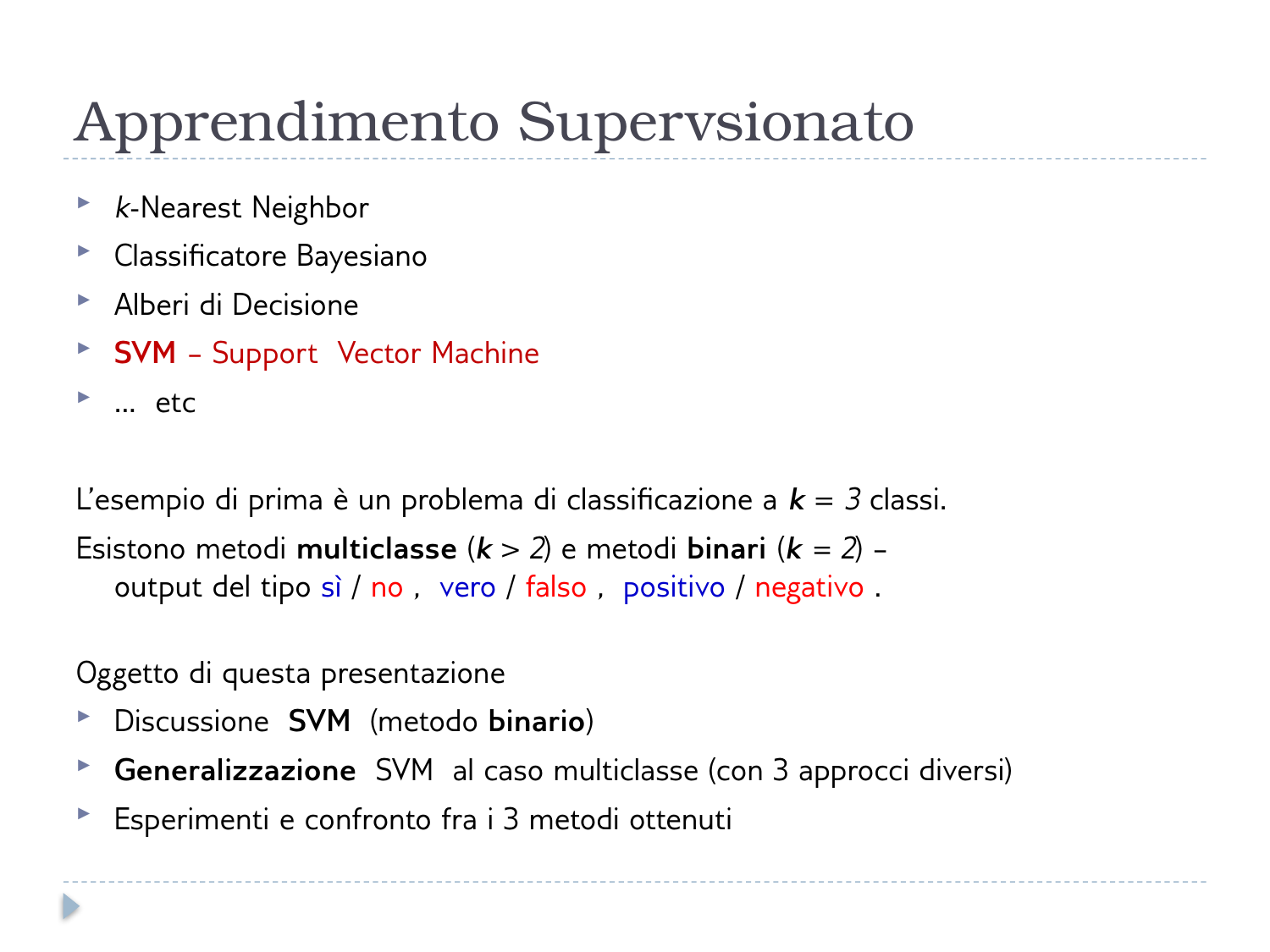

# Apprendimento Supervsionato
k-Nearest Neighbor
Classificatore Bayesiano
Alberi di Decisione
SVM – Support  Vector Machine
...  etc

L’esempio di prima è un problema di classificazione a k = 3 classi.
Esistono metodi multiclasse (k > 2) e metodi binari (k = 2) –
output del tipo sì / no ,  vero / falso ,  positivo / negativo .
Oggetto di questa presentazione
Discussione  SVM  (metodo binario)
Generalizzazione  SVM  al caso multiclasse (con 3 approcci diversi)
Esperimenti e confronto fra i 3 metodi ottenuti